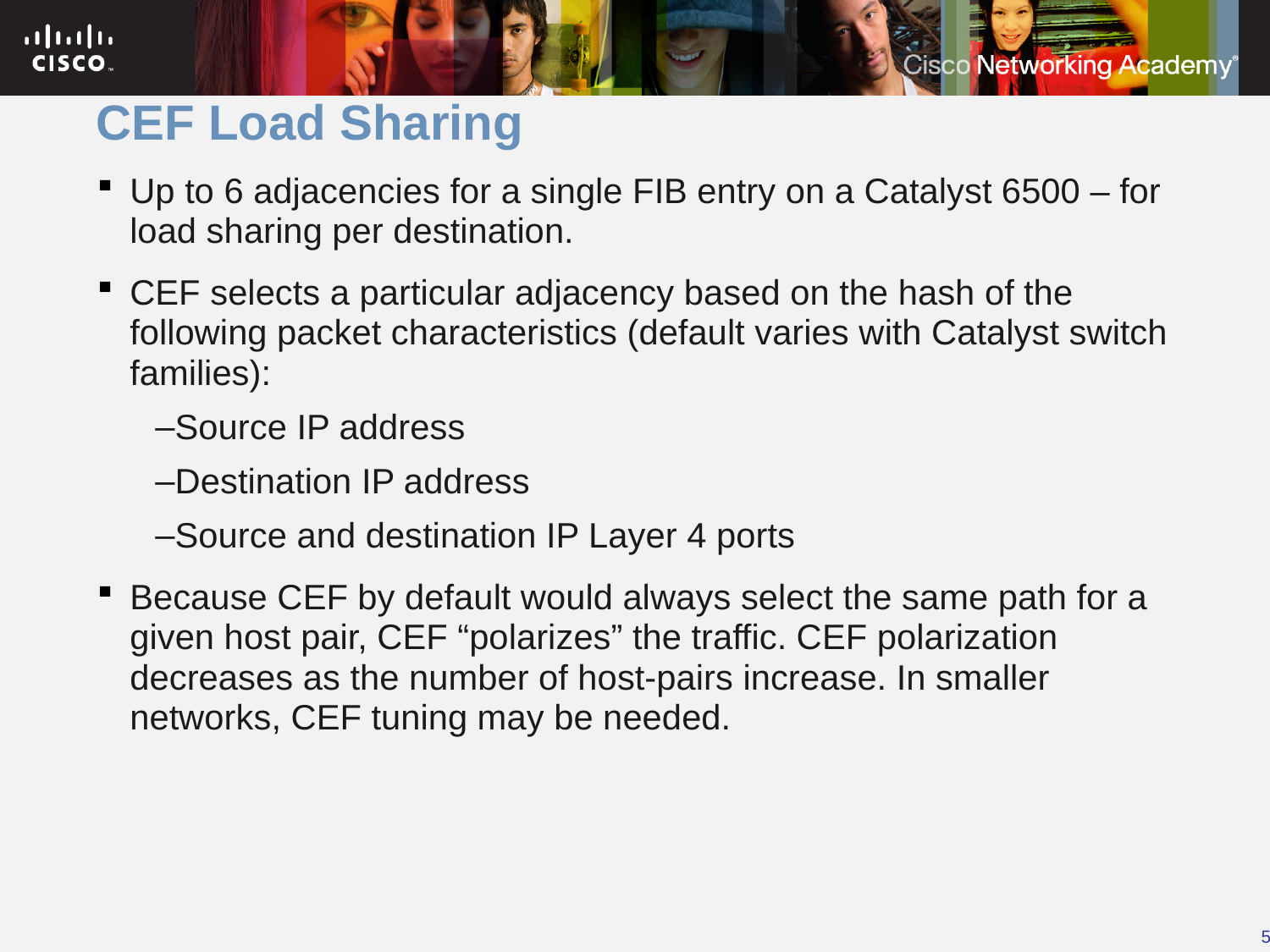

# CEF Load Sharing
Up to 6 adjacencies for a single FIB entry on a Catalyst 6500 – for load sharing per destination.
CEF selects a particular adjacency based on the hash of the following packet characteristics (default varies with Catalyst switch families):
Source IP address
Destination IP address
Source and destination IP Layer 4 ports
Because CEF by default would always select the same path for a given host pair, CEF “polarizes” the traffic. CEF polarization decreases as the number of host-pairs increase. In smaller networks, CEF tuning may be needed.